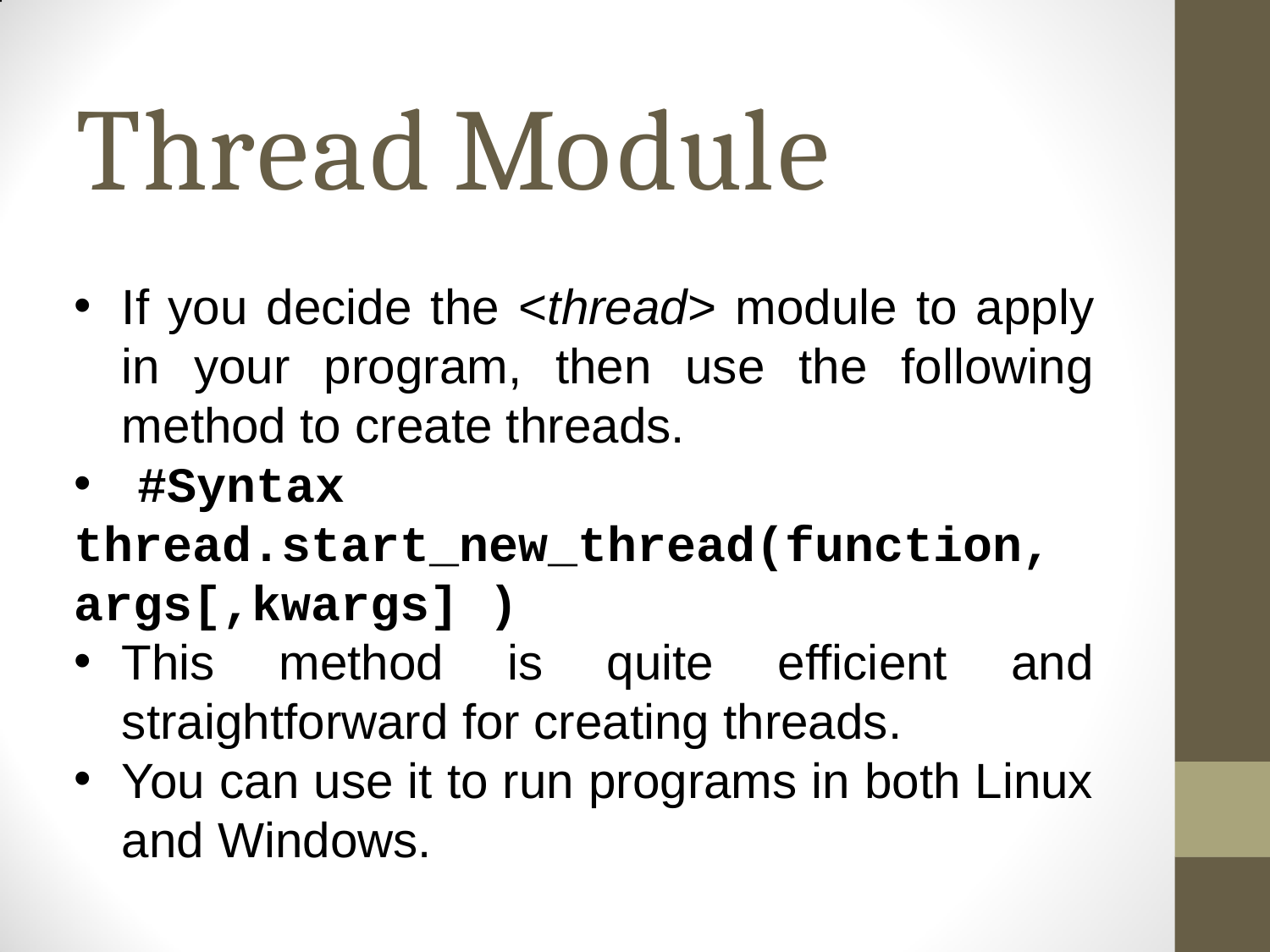

# Thread Module
If you decide the <thread> module to apply in your program, then use the following method to create threads.
#Syntax
thread.start_new_thread(function, args[,kwargs] )
This method is quite efficient and straightforward for creating threads.
You can use it to run programs in both Linux and Windows.